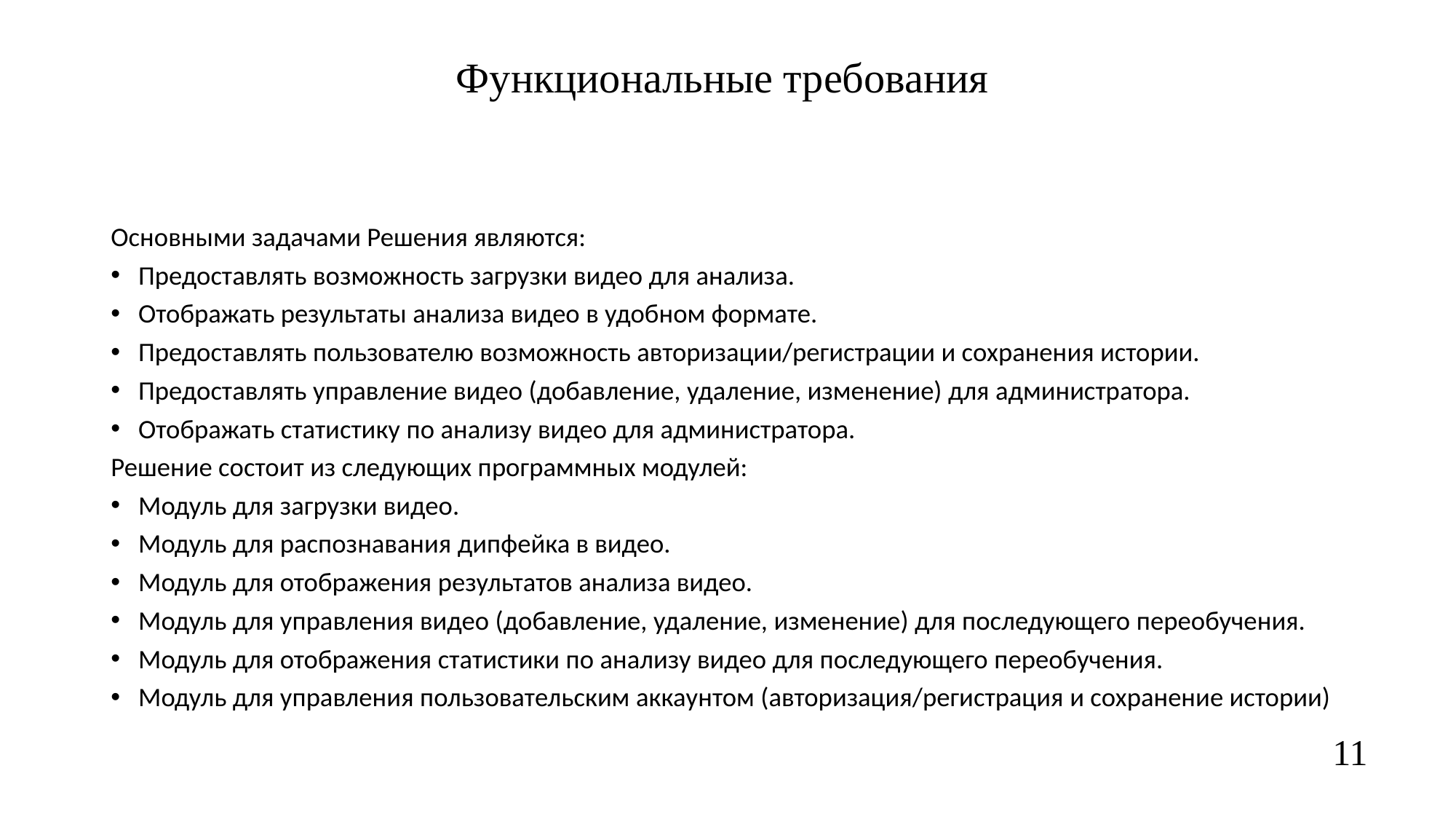

# Функциональные требования
Основными задачами Решения являются:
Предоставлять возможность загрузки видео для анализа.
Отображать результаты анализа видео в удобном формате.
Предоставлять пользователю возможность авторизации/регистрации и сохранения истории.
Предоставлять управление видео (добавление, удаление, изменение) для администратора.
Отображать статистику по анализу видео для администратора.
Решение состоит из следующих программных модулей:
Модуль для загрузки видео.
Модуль для распознавания дипфейка в видео.
Модуль для отображения результатов анализа видео.
Модуль для управления видео (добавление, удаление, изменение) для последующего переобучения.
Модуль для отображения статистики по анализу видео для последующего переобучения.
Модуль для управления пользовательским аккаунтом (авторизация/регистрация и сохранение истории)
11